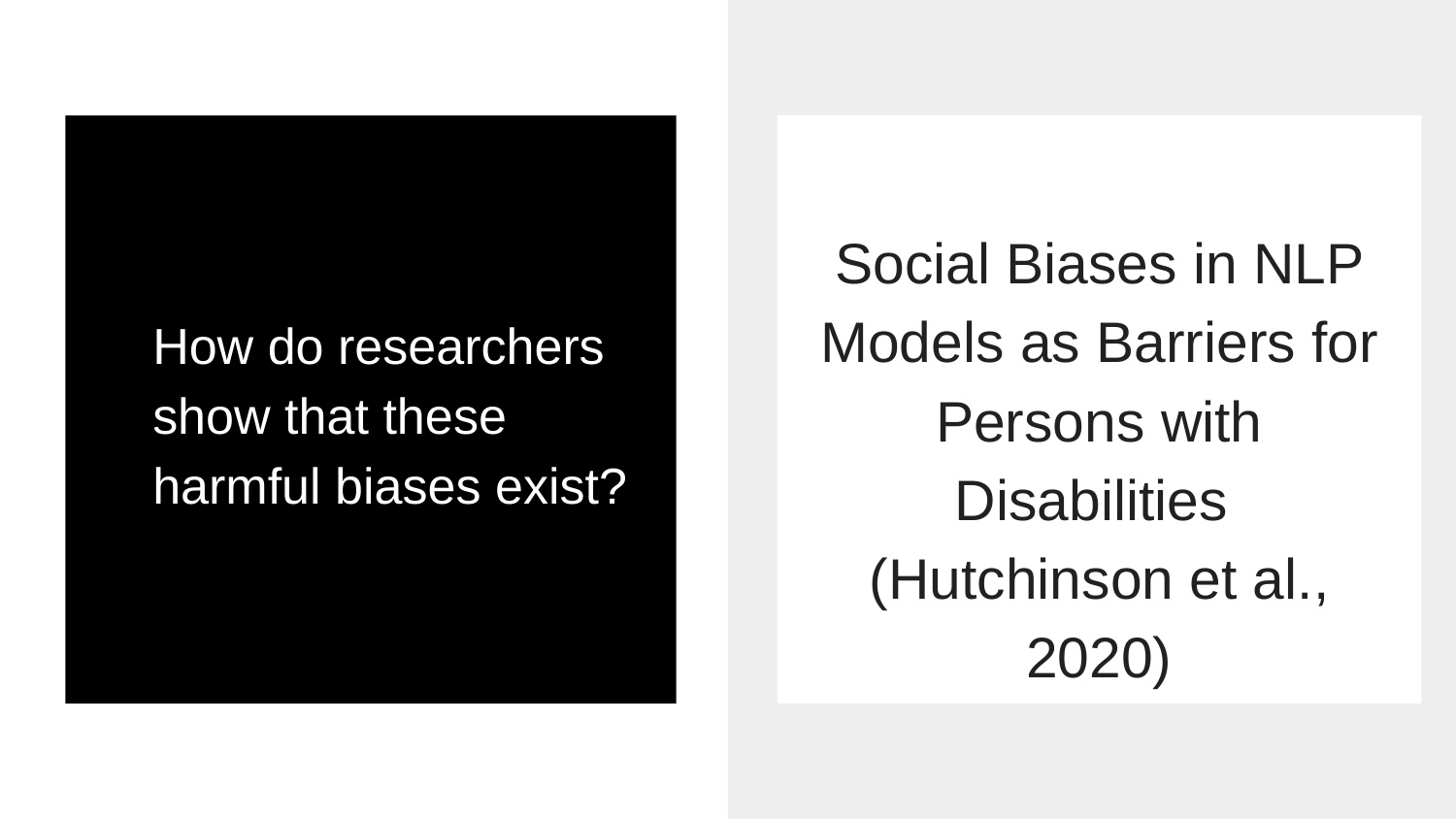

How do researchers show that these harmful biases exist?
# Social Biases in NLP Models as Barriers for Persons with Disabilities
(Hutchinson et al., 2020)